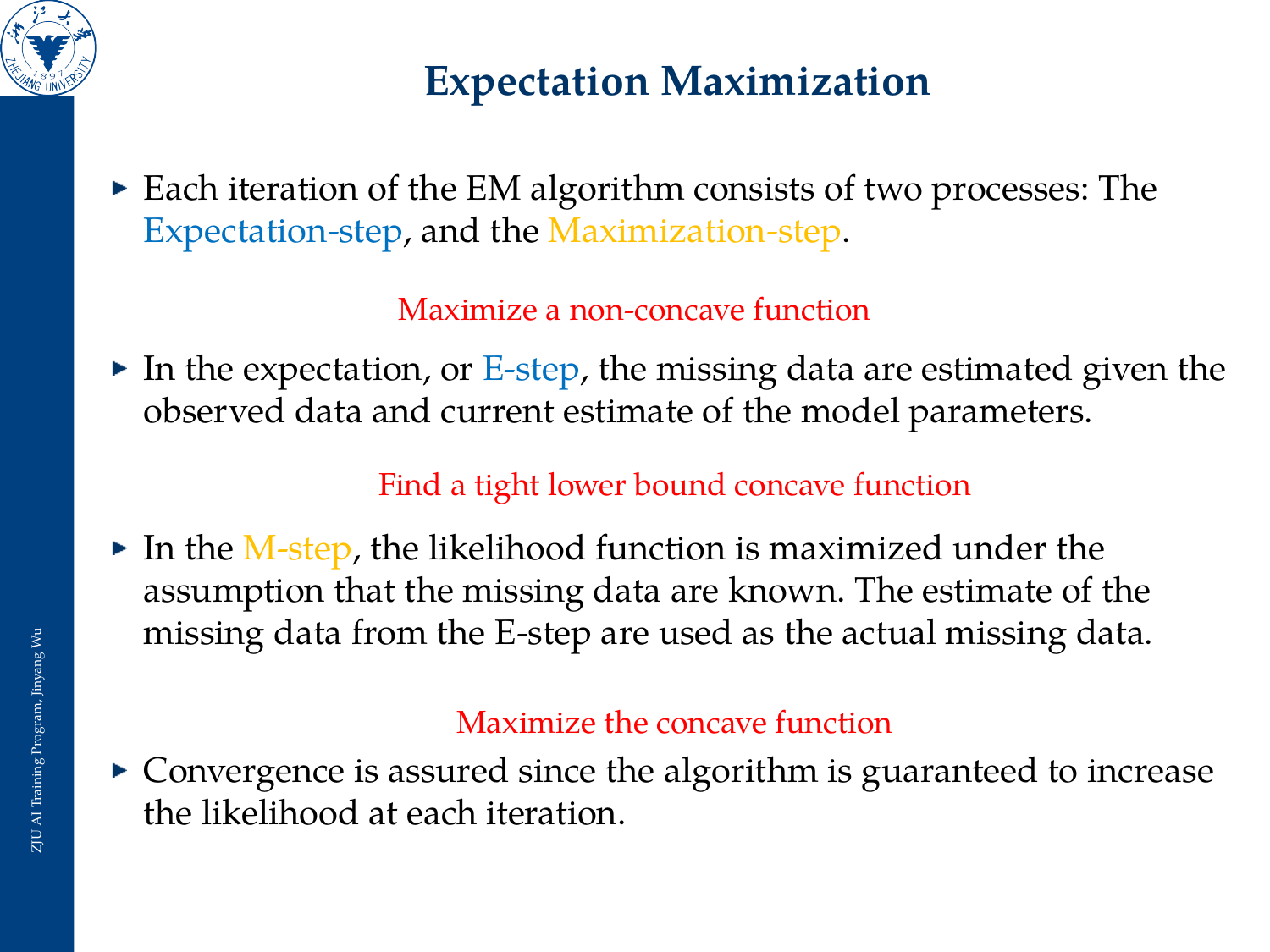

# Expectation Maximization
Each iteration of the EM algorithm consists of two processes: The Expectation-step, and the Maximization-step.

In the expectation, or E-step, the missing data are estimated given the observed data and current estimate of the model parameters.

In the M-step, the likelihood function is maximized under the assumption that the missing data are known. The estimate of the missing data from the E-step are used as the actual missing data.

Convergence is assured since the algorithm is guaranteed to increase the likelihood at each iteration.

Maximize a non-concave function
Find a tight lower bound concave function
Maximize the concave function